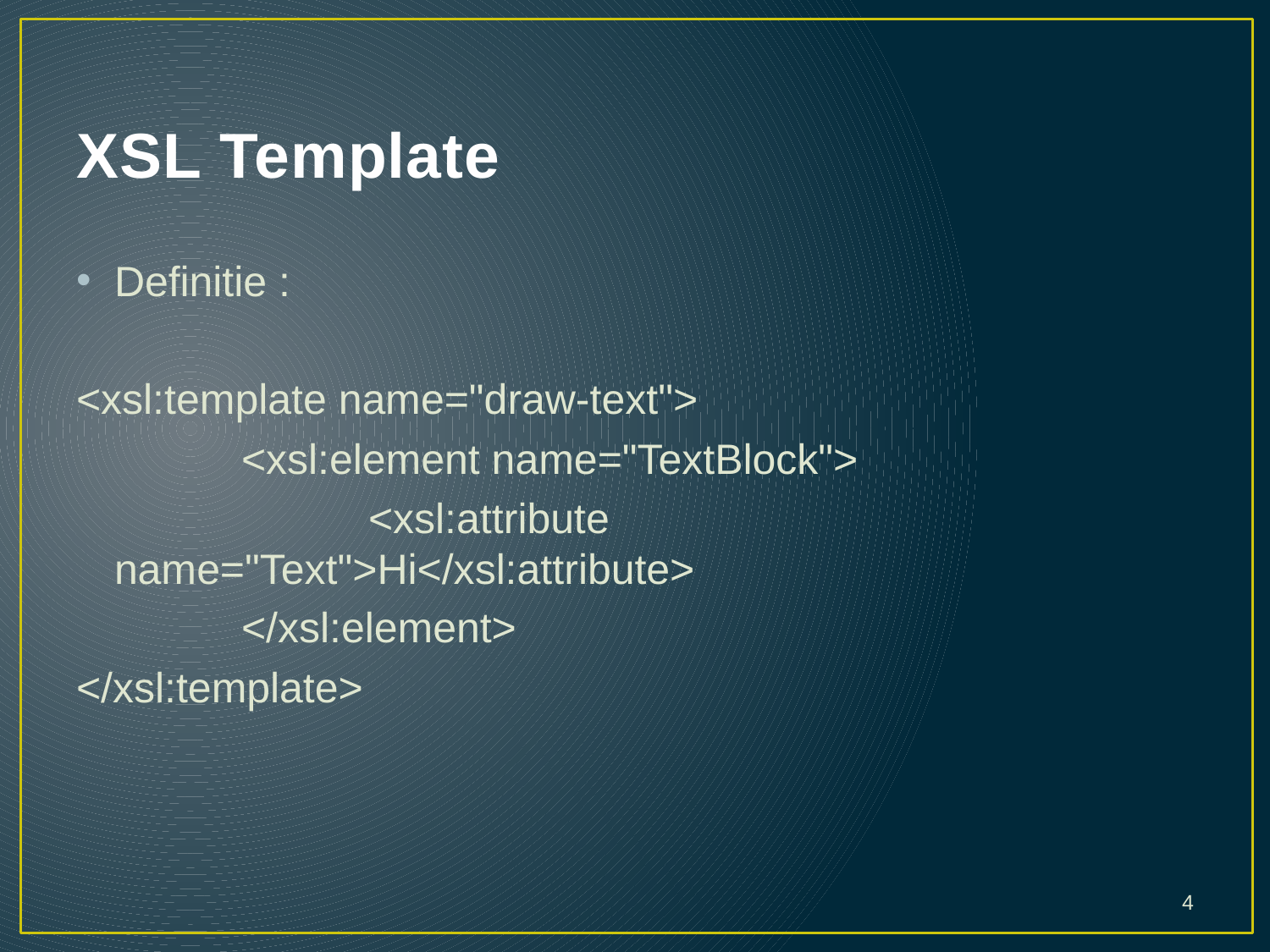

# XSL Template

Definitie :

<xsl:template name="draw-text">
		<xsl:element name="TextBlock">
			<xsl:attribute name="Text">Hi</xsl:attribute>
		</xsl:element>
</xsl:template>
4